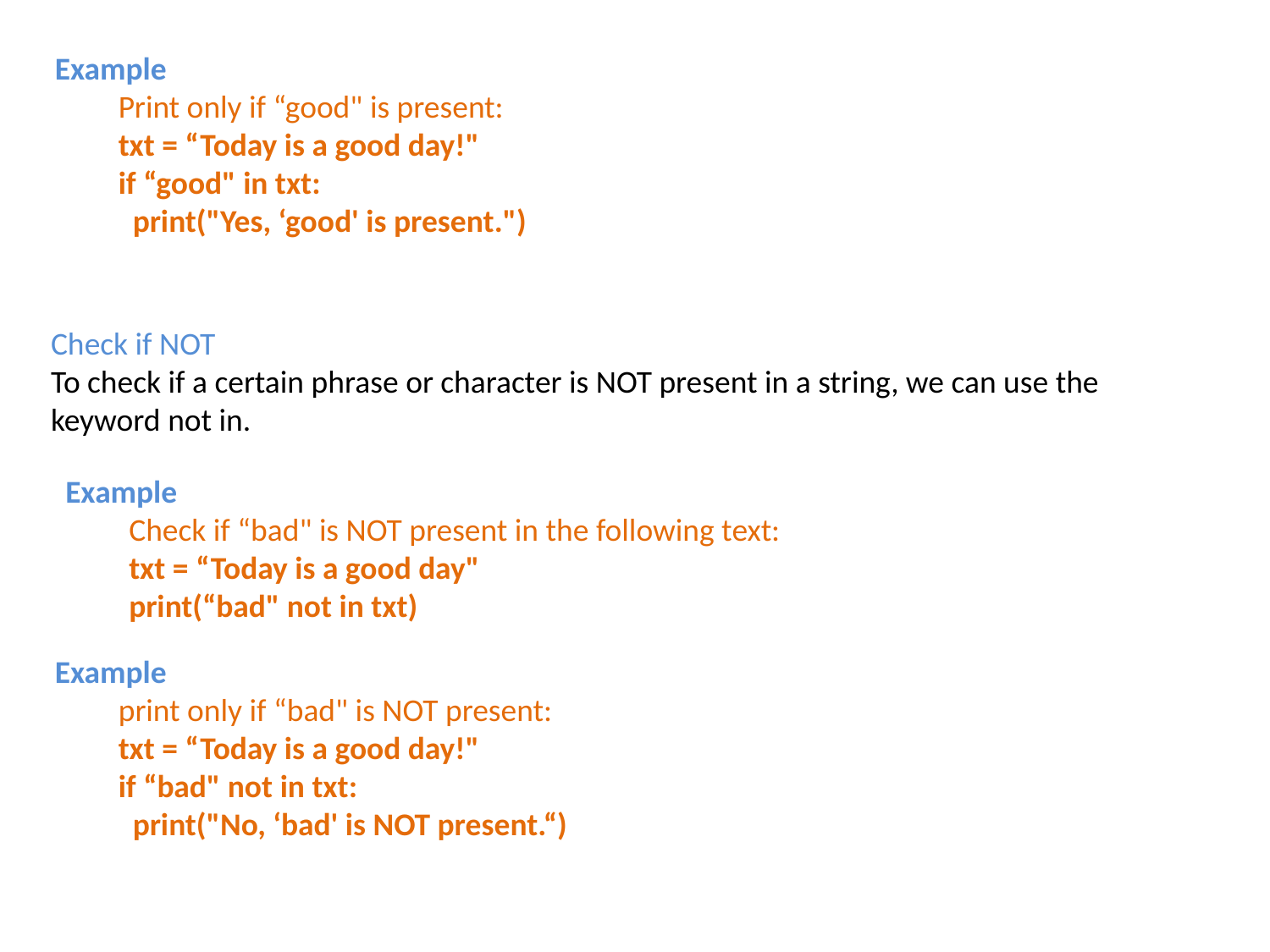

Example
Print only if “good" is present:
txt = “Today is a good day!"
if “good" in txt:
  print("Yes, ‘good' is present.")
Check if NOT
To check if a certain phrase or character is NOT present in a string, we can use the
keyword not in.
Example
Check if “bad" is NOT present in the following text:
txt = “Today is a good day"
print(“bad" not in txt)
Example
print only if “bad" is NOT present:
txt = “Today is a good day!"
if “bad" not in txt:
  print("No, ‘bad' is NOT present.“)